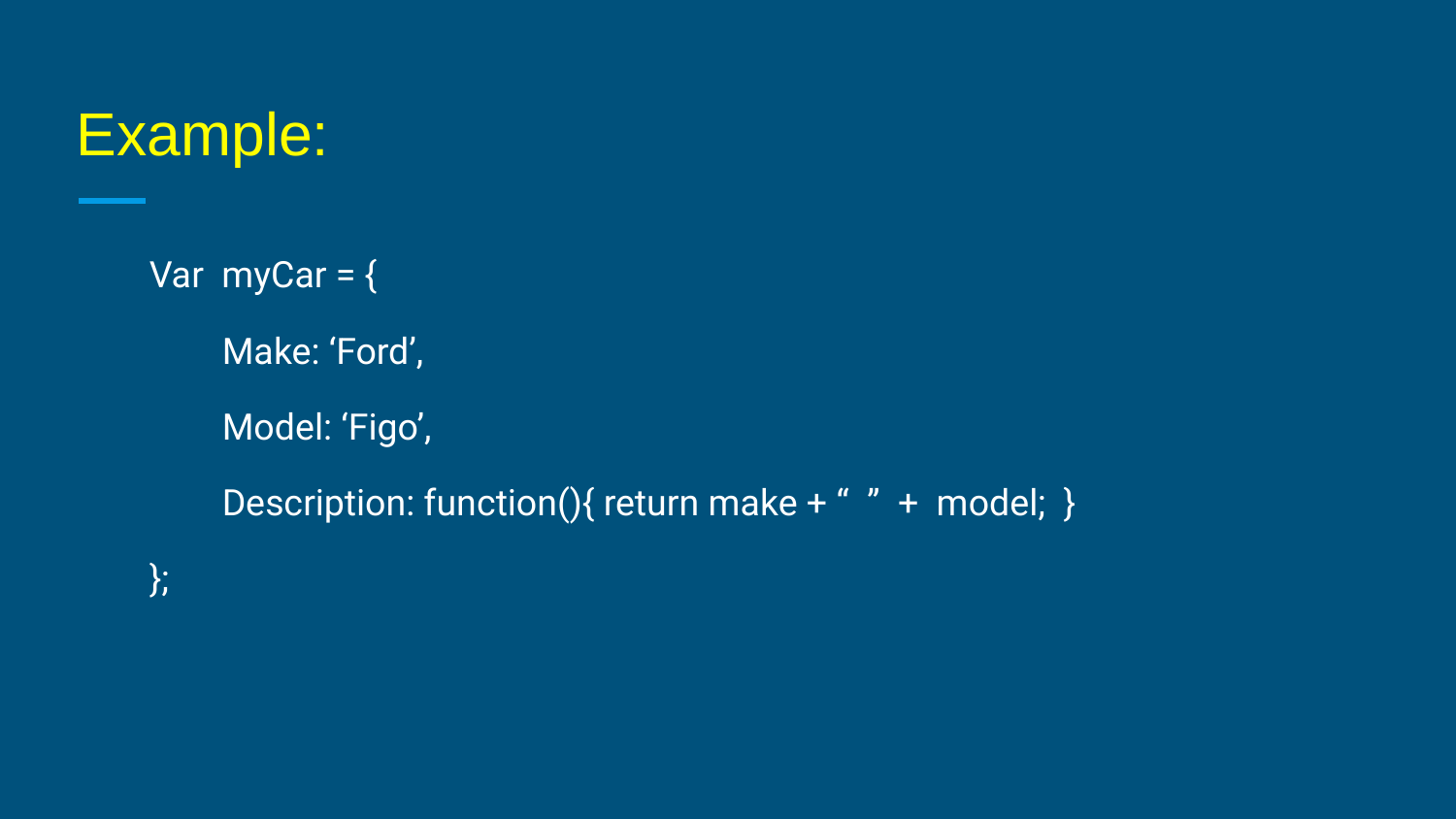

# Example:
Var  myCar = {
	Make: ‘Ford’,
	Model: ‘Figo’,
	Description: function(){ return make + “  ”  +  model;  }
};